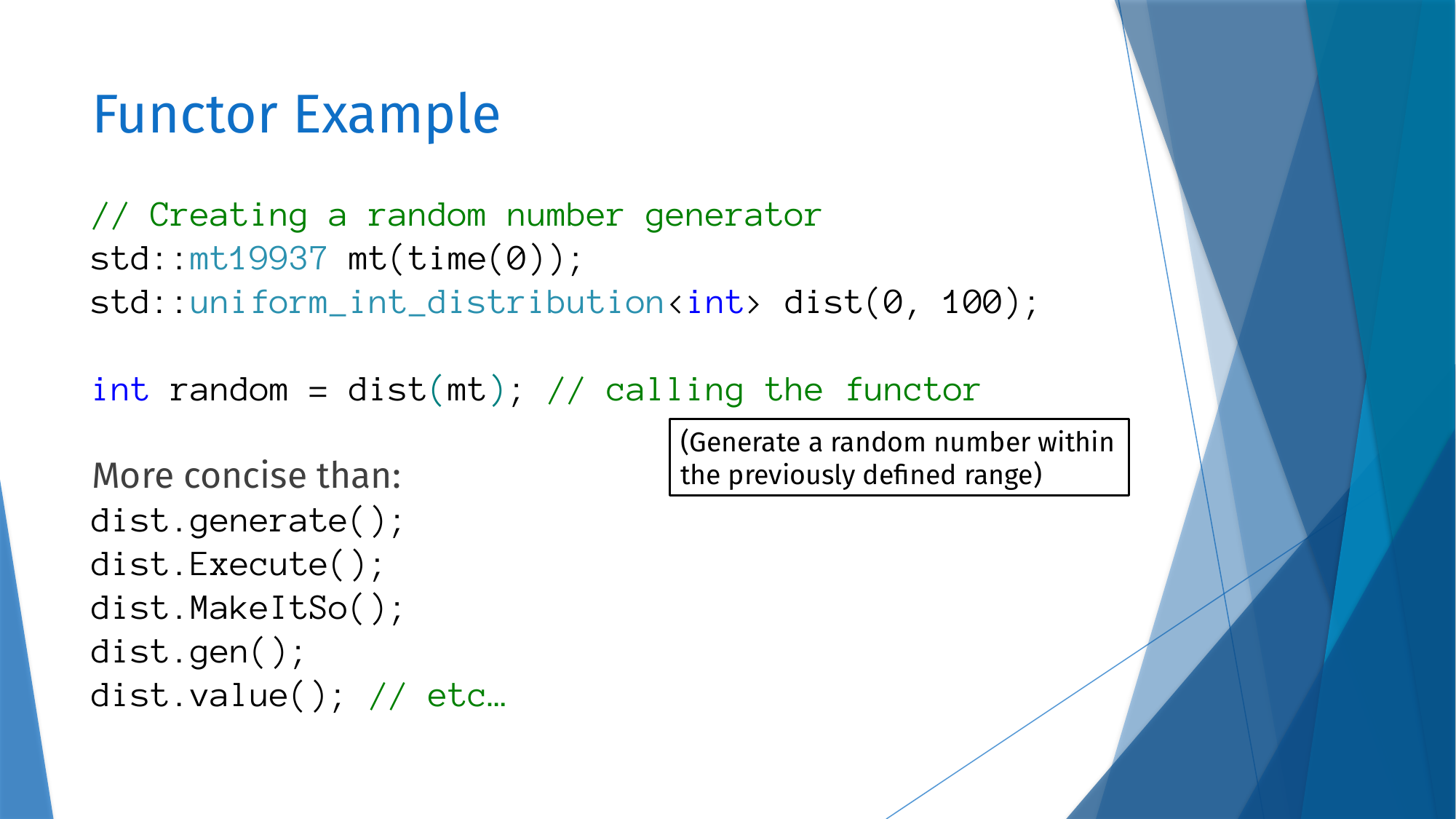

# Functor Example
// Creating a random number generator
std::mt19937 mt(time(0));
std::uniform_int_distribution<int> dist(0, 100);

int random = dist(mt); // calling the functor

More concise than:
dist.generate();
dist.Execute();
dist.MakeItSo();
dist.gen();
dist.value(); // etc…

(Generate a random number within the previously defined range)